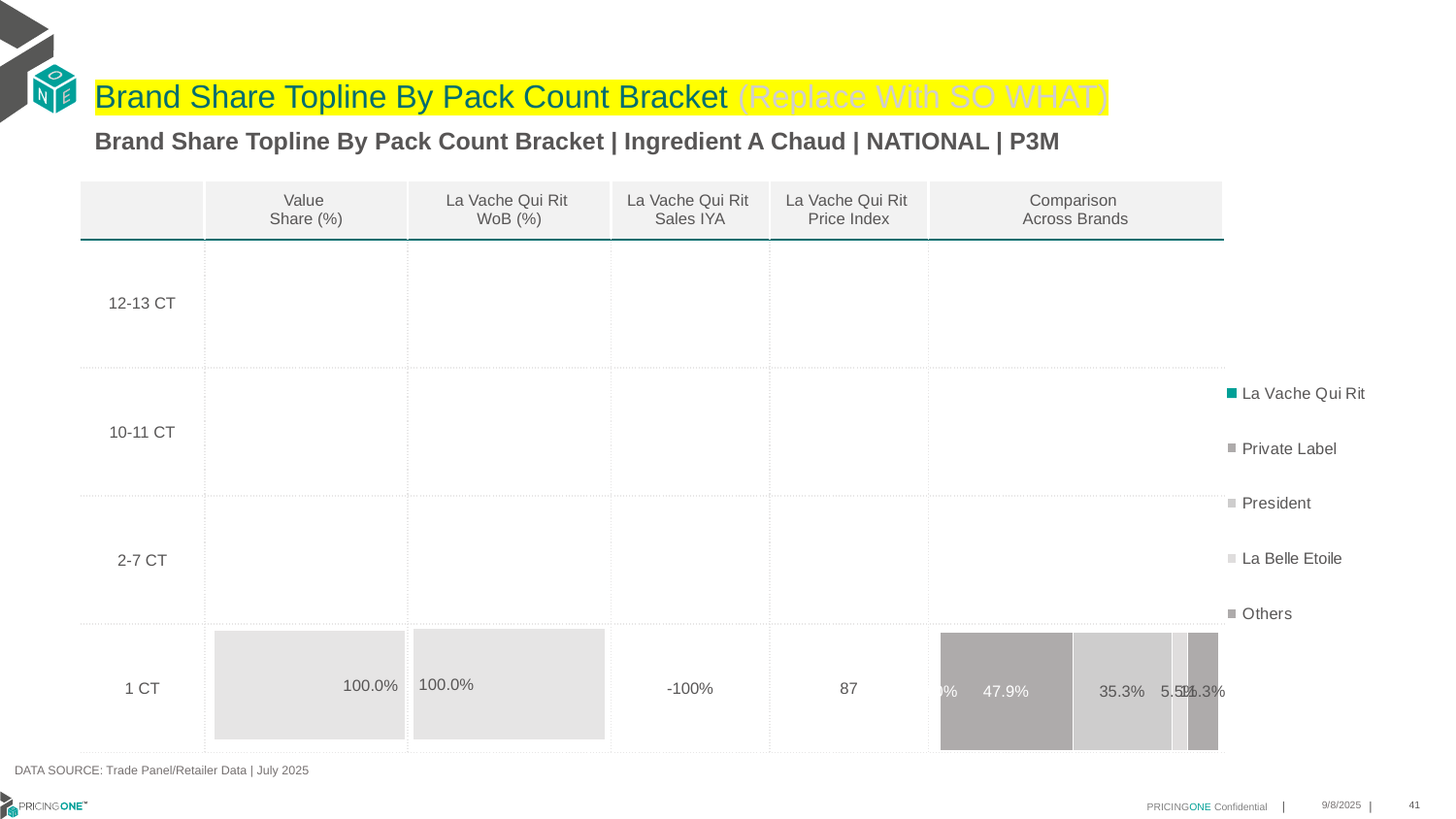

# Brand Share Topline By Pack Count Bracket (Replace With SO WHAT)
Brand Share Topline By Pack Count Bracket | Ingredient A Chaud | NATIONAL | P3M
|  | Value Share (%) | La Vache Qui Rit WoB (%) | La Vache Qui Rit Sales IYA | La Vache Qui Rit Price Index | Comparison Across Brands |
| --- | --- | --- | --- | --- | --- |
| 12-13 CT |  |  |  |  |  |
| 10-11 CT |  |  |  |  |  |
| 2-7 CT |  |  |  |  |  |
| 1 CT |  |  | -100% | 87 |  |

### Chart

| Category | La Vache Qui Rit | Private Label | President | La Belle Etoile | Others |
|---|---|---|---|---|---|
| 12-13 CT | None | None | None | None | None |
| 10-11 CT | None | None | None | None | None |
| 2-7 CT | None | None | None | None | None |
| 1 CT | 5.870573587515014e-06 | 0.47865746726967867 | 0.35331172795712035 | 0.055319039444259026 | 0.11270589475535447 |

### Chart

| Category | Value Share |
|---|---|
|  | None |

### Chart

| Category | Brand WoB % |
|---|---|
|  | None |
DATA SOURCE: Trade Panel/Retailer Data | July 2025

9/8/2025
41